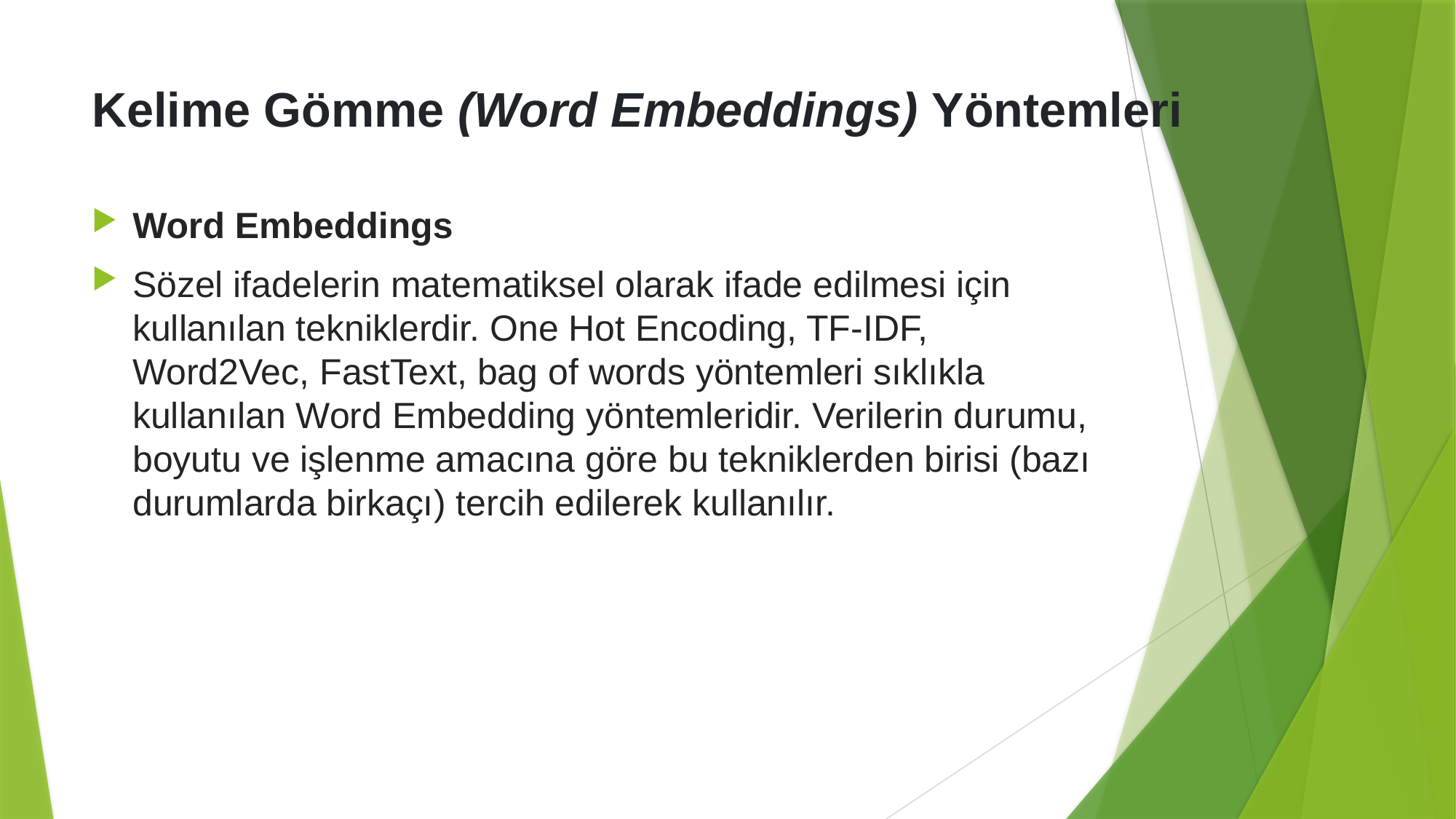

# Kelime Gömme (Word Embeddings) Yöntemleri
Word Embeddings
Sözel ifadelerin matematiksel olarak ifade edilmesi için kullanılan tekniklerdir. One Hot Encoding, TF-IDF, Word2Vec, FastText, bag of words yöntemleri sıklıkla kullanılan Word Embedding yöntemleridir. Verilerin durumu, boyutu ve işlenme amacına göre bu tekniklerden birisi (bazı durumlarda birkaçı) tercih edilerek kullanılır.